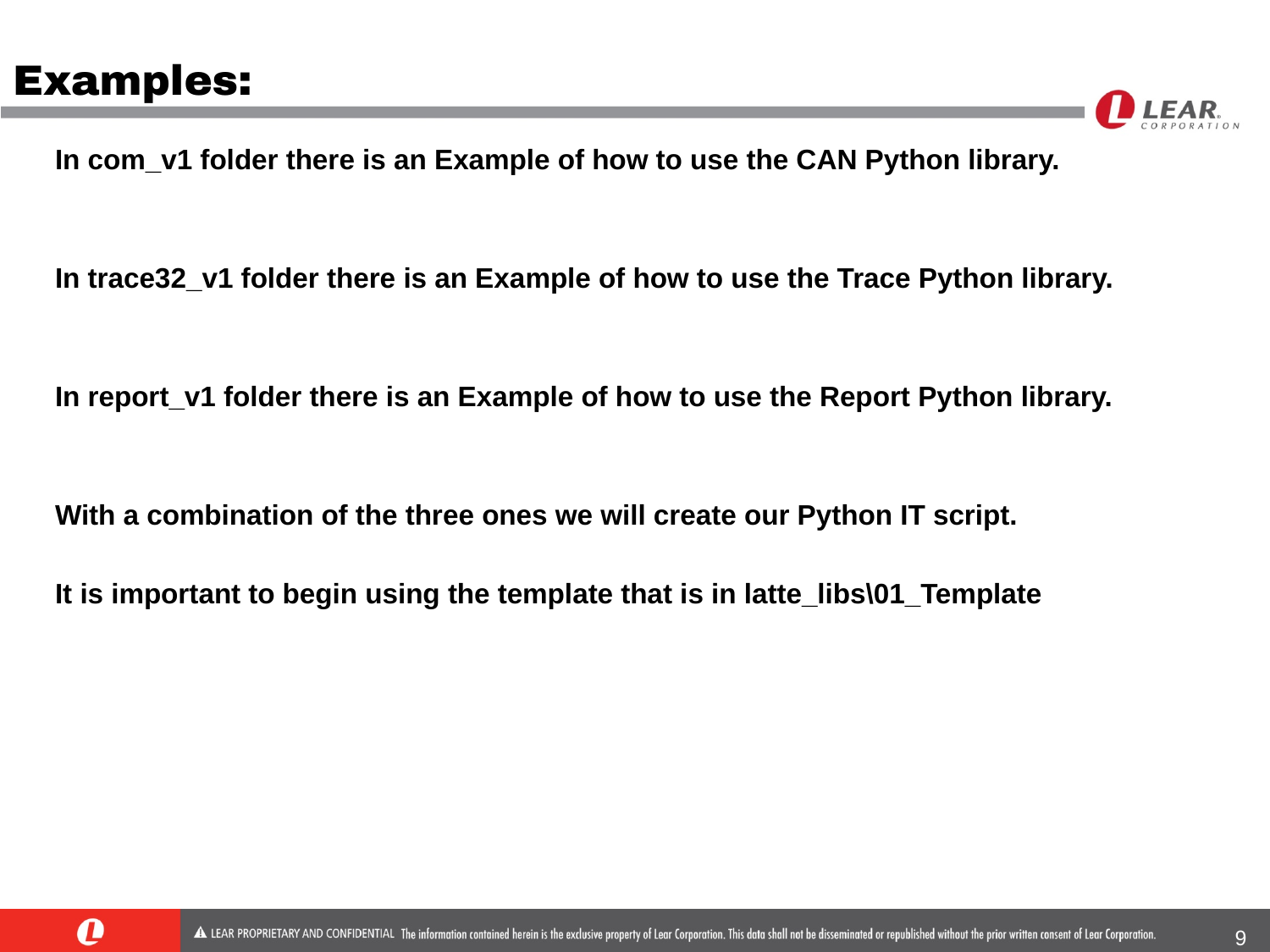

# Examples:
In com_v1 folder there is an Example of how to use the CAN Python library.

In trace32_v1 folder there is an Example of how to use the Trace Python library.

In report_v1 folder there is an Example of how to use the Report Python library.

With a combination of the three ones we will create our Python IT script.

It is important to begin using the template that is in latte_libs\01_Template

9